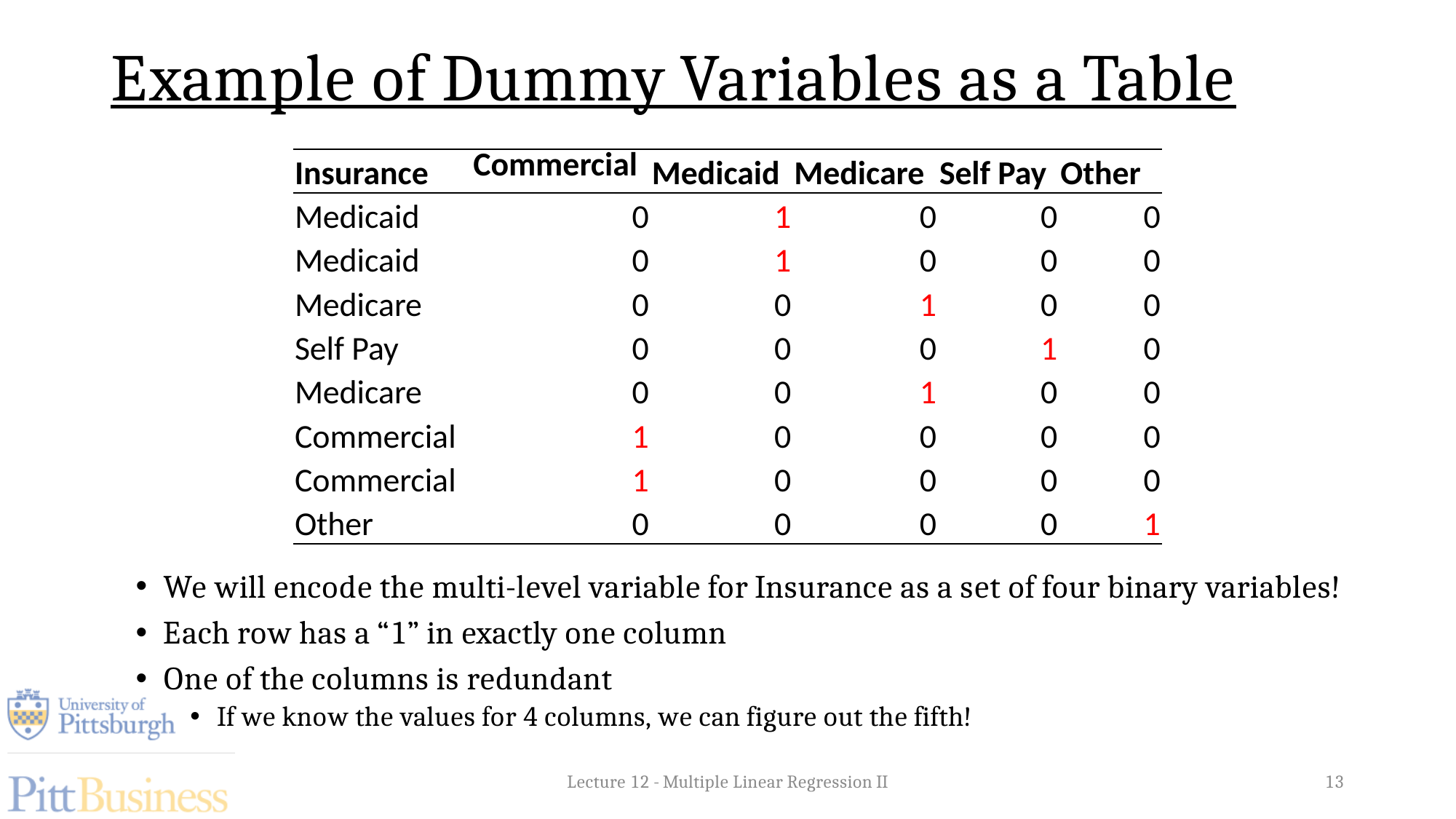

# Example of Dummy Variables as a Table
| Insurance | Commercial | Medicaid | Medicare | Self Pay | Other |
| --- | --- | --- | --- | --- | --- |
| Medicaid | 0 | 1 | 0 | 0 | 0 |
| Medicaid | 0 | 1 | 0 | 0 | 0 |
| Medicare | 0 | 0 | 1 | 0 | 0 |
| Self Pay | 0 | 0 | 0 | 1 | 0 |
| Medicare | 0 | 0 | 1 | 0 | 0 |
| Commercial | 1 | 0 | 0 | 0 | 0 |
| Commercial | 1 | 0 | 0 | 0 | 0 |
| Other | 0 | 0 | 0 | 0 | 1 |
We will encode the multi-level variable for Insurance as a set of four binary variables!
Each row has a “1” in exactly one column
One of the columns is redundant
If we know the values for 4 columns, we can figure out the fifth!

Lecture 12 - Multiple Linear Regression II
13